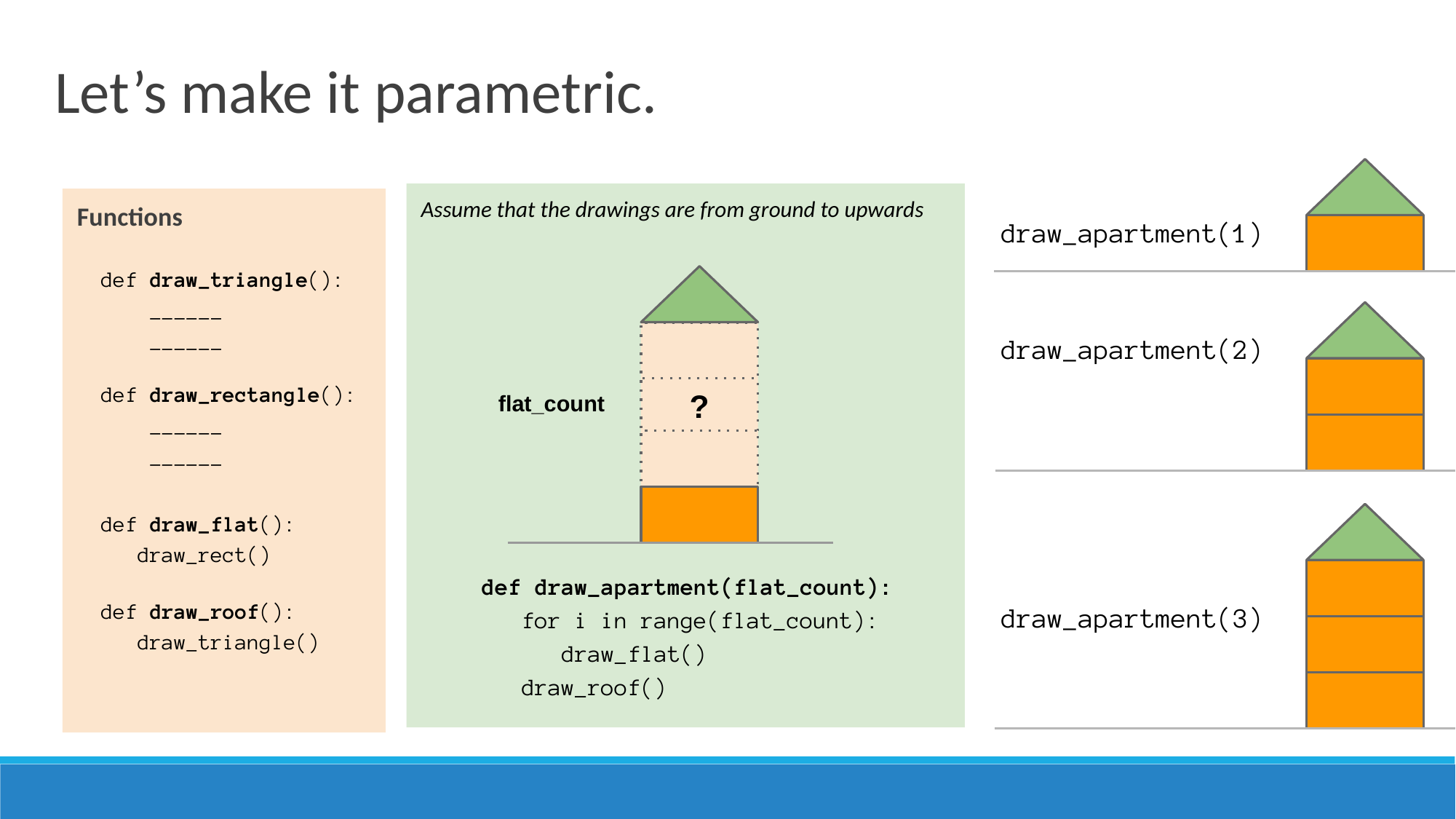

Let’s make it parametric.

Assume that the drawings are from ground to upwards
Functions
draw_apartment(1)
def draw_triangle():
    ______
    ______

draw_apartment(2)

def draw_rectangle():
    ______
    ______
flat_count
?

def draw_flat():
   draw_rect()

def draw_apartment(flat_count):
   for i in range(flat_count):
      draw_flat()
   draw_roof()
def draw_roof():
   draw_triangle()
draw_apartment(3)